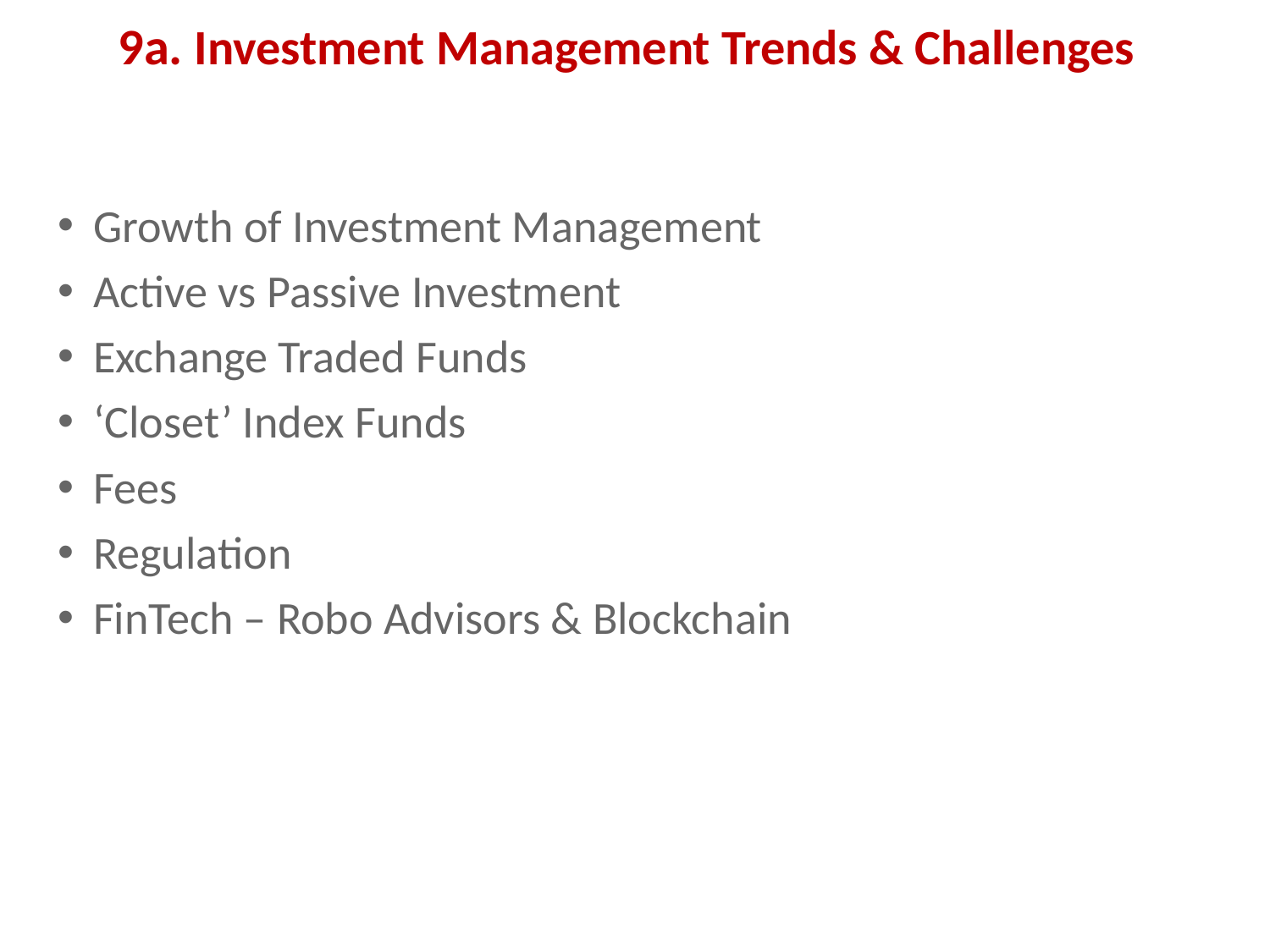

# 9a. Investment Management Trends & Challenges
Growth of Investment Management
Active vs Passive Investment
Exchange Traded Funds
‘Closet’ Index Funds
Fees
Regulation
FinTech – Robo Advisors & Blockchain